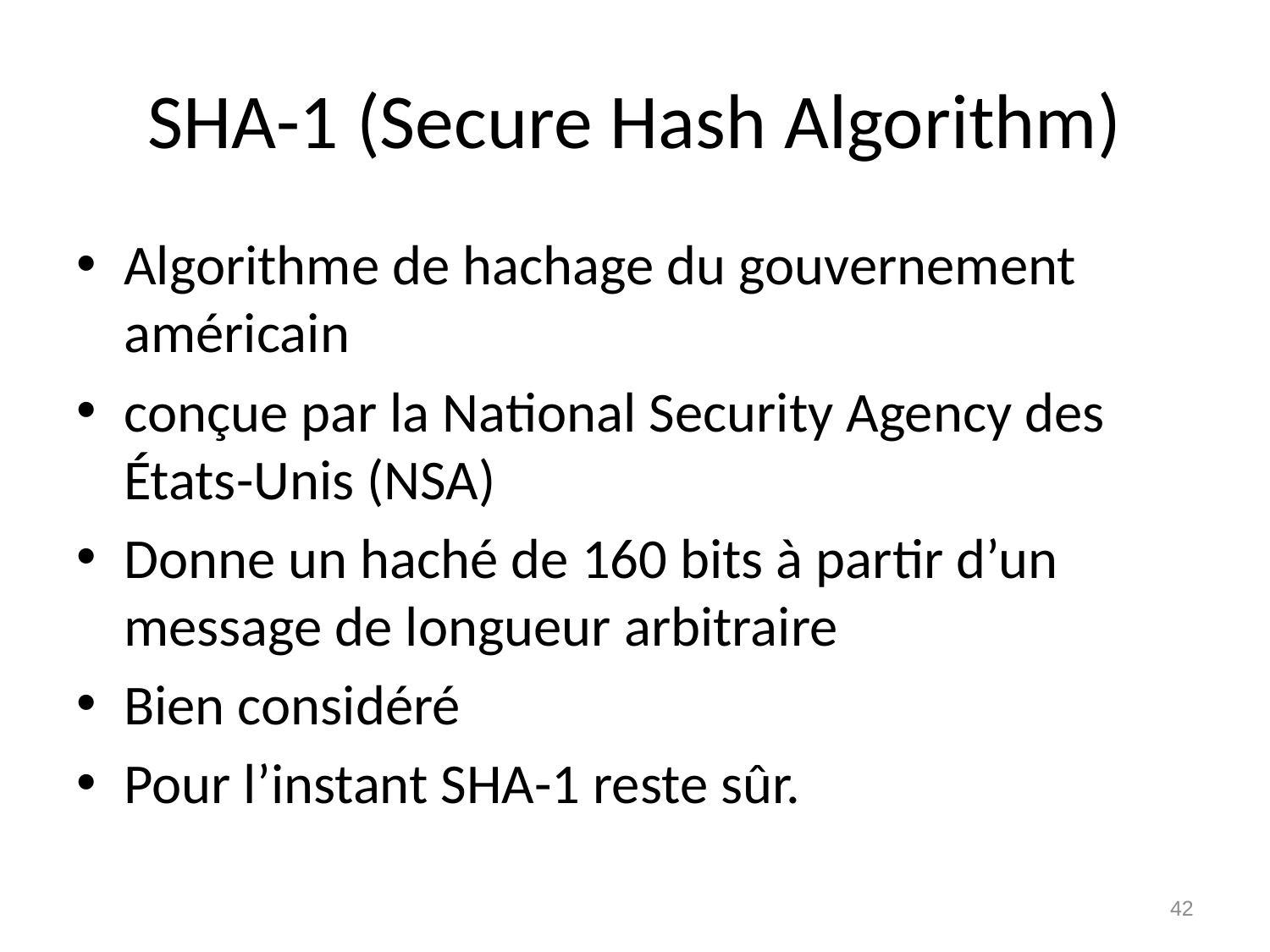

# SHA-1 (Secure Hash Algorithm)
Algorithme de hachage du gouvernement américain
conçue par la National Security Agency des États-Unis (NSA)
Donne un haché de 160 bits à partir d’un message de longueur arbitraire
Bien considéré
Pour l’instant SHA-1 reste sûr.

42